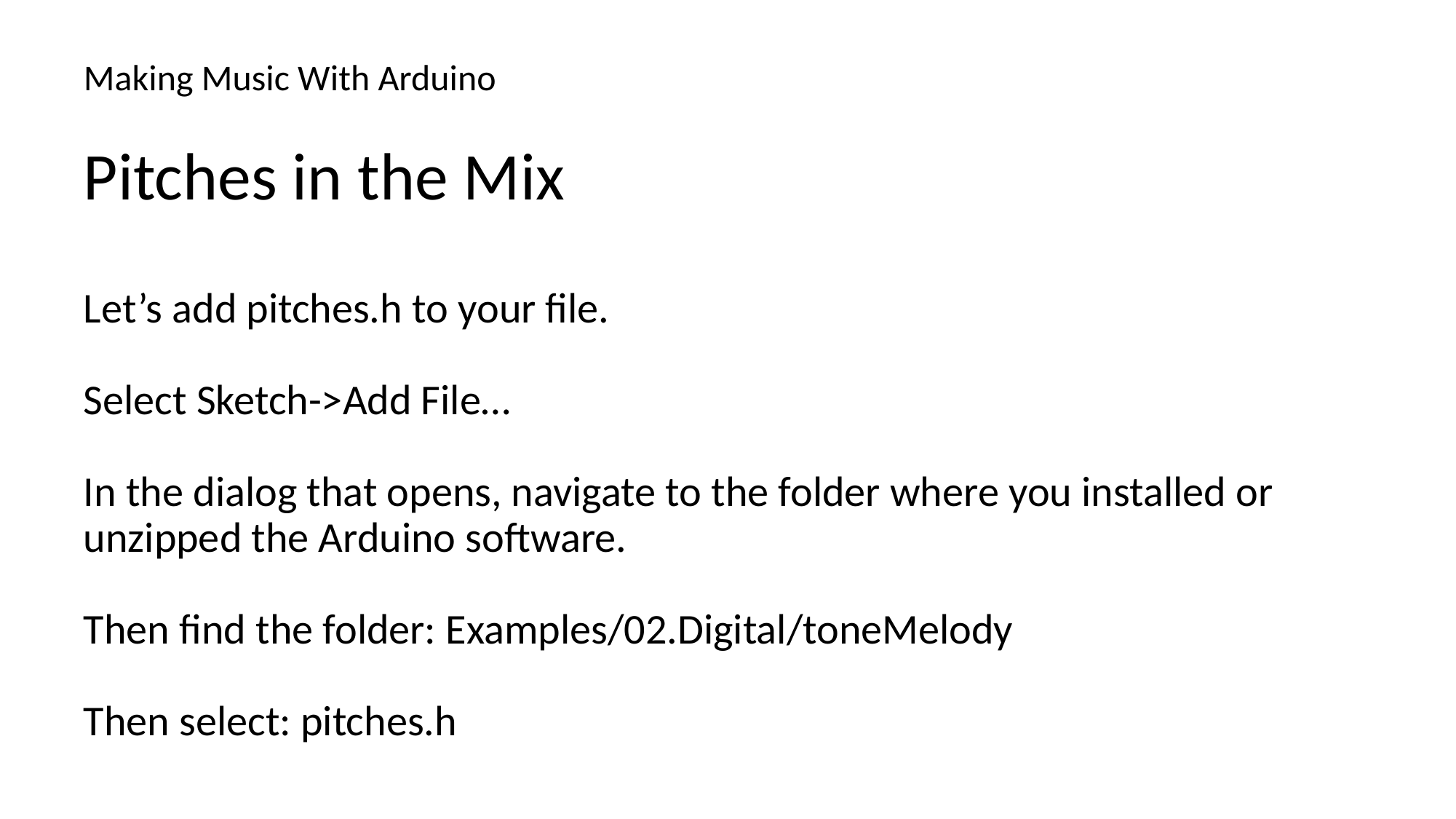

# Making Music With Arduino
Pitches in the Mix

Let’s add pitches.h to your file.

Select Sketch->Add File…

In the dialog that opens, navigate to the folder where you installed or unzipped the Arduino software.

Then find the folder: Examples/02.Digital/toneMelody

Then select: pitches.h